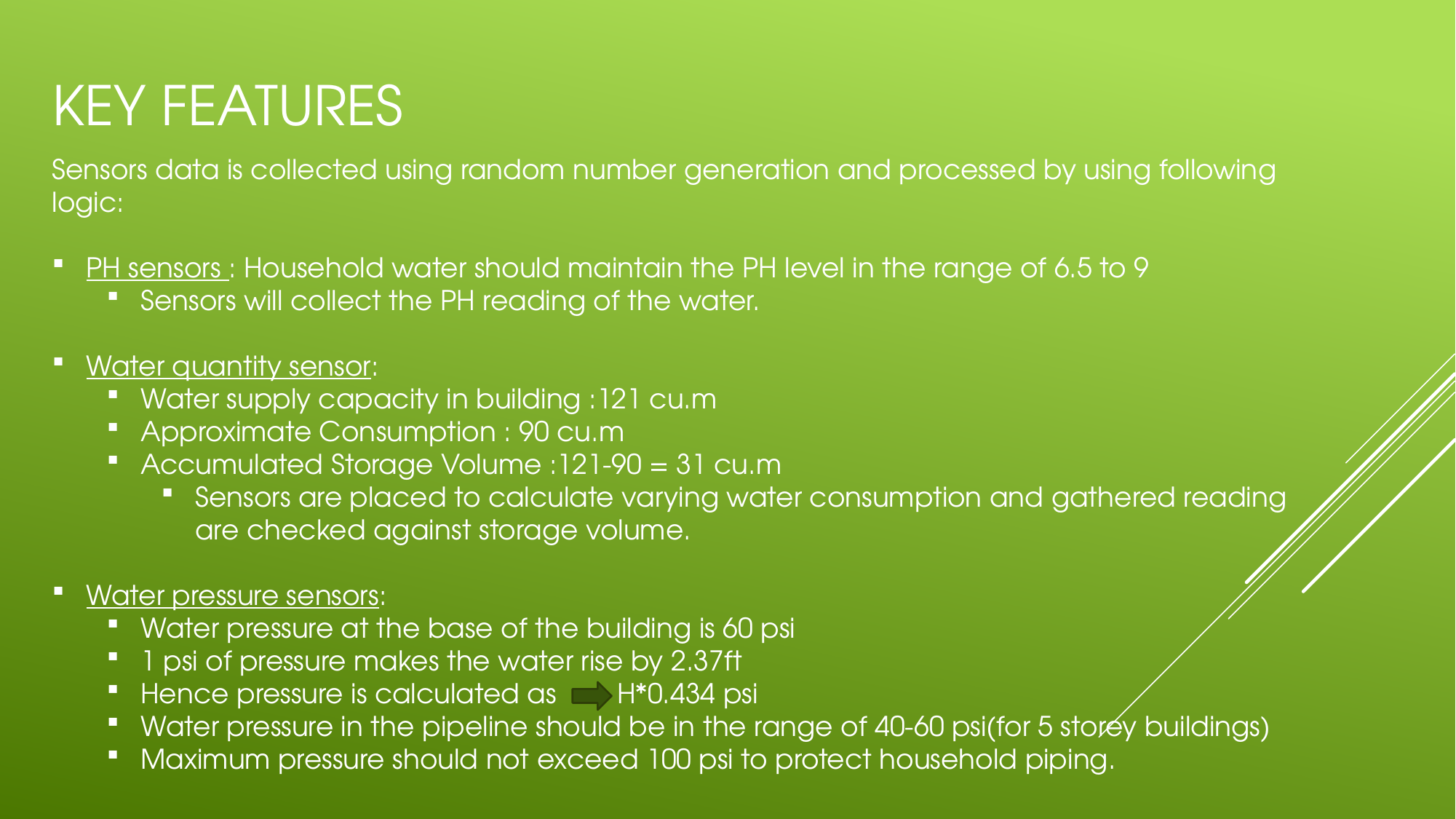

# Key features
Sensors data is collected using random number generation and processed by using following logic:

PH sensors : Household water should maintain the PH level in the range of 6.5 to 9
Sensors will collect the PH reading of the water.

Water quantity sensor:
Water supply capacity in building :121 cu.m
Approximate Consumption : 90 cu.m
Accumulated Storage Volume :121-90 = 31 cu.m
Sensors are placed to calculate varying water consumption and gathered reading are checked against storage volume.

Water pressure sensors:
Water pressure at the base of the building is 60 psi
1 psi of pressure makes the water rise by 2.37ft
Hence pressure is calculated as        H*0.434 psi
Water pressure in the pipeline should be in the range of 40-60 psi(for 5 storey buildings)
Maximum pressure should not exceed 100 psi to protect household piping.